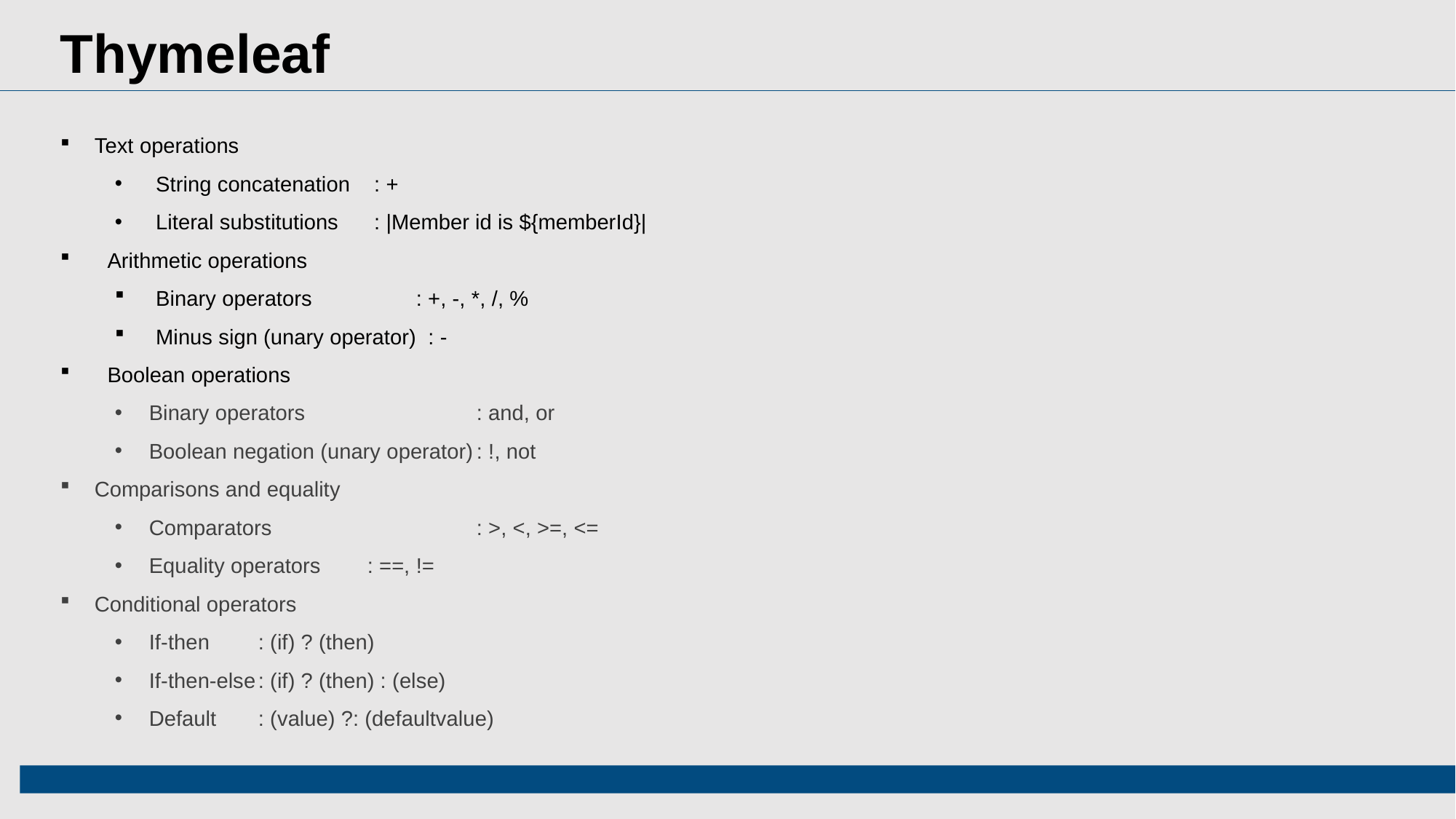

Thymeleaf
Text operations
String concatenation	: +
Literal substitutions	: |Member id is ${memberId}|
 Arithmetic operations
Binary operators 	       : +, -, *, /, %
Minus sign (unary operator)  : -
 Boolean operations
Binary operators		: and, or
Boolean negation (unary operator)	: !, not
Comparisons and equality
Comparators		: >, <, >=, <=
Equality operators	: ==, !=
Conditional operators
If-then	: (if) ? (then)
If-then-else	: (if) ? (then) : (else)
Default	: (value) ?: (defaultvalue)